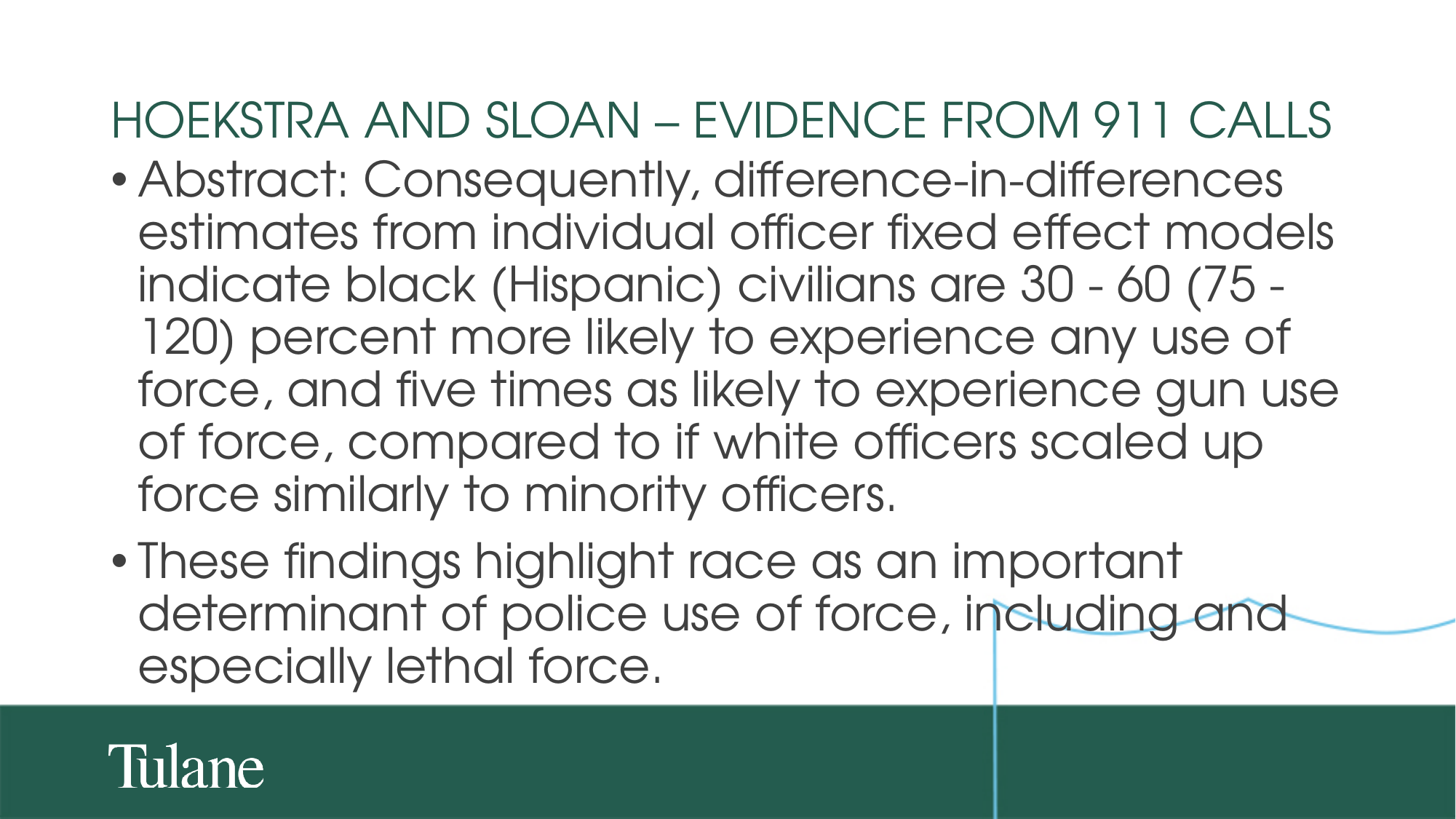

# Hoekstra and Sloan – evidence from 911 calls
Abstract: Consequently, difference-in-differences estimates from individual officer fixed effect models indicate black (Hispanic) civilians are 30 - 60 (75 - 120) percent more likely to experience any use of force, and five times as likely to experience gun use of force, compared to if white officers scaled up force similarly to minority officers.
These findings highlight race as an important determinant of police use of force, including and especially lethal force.